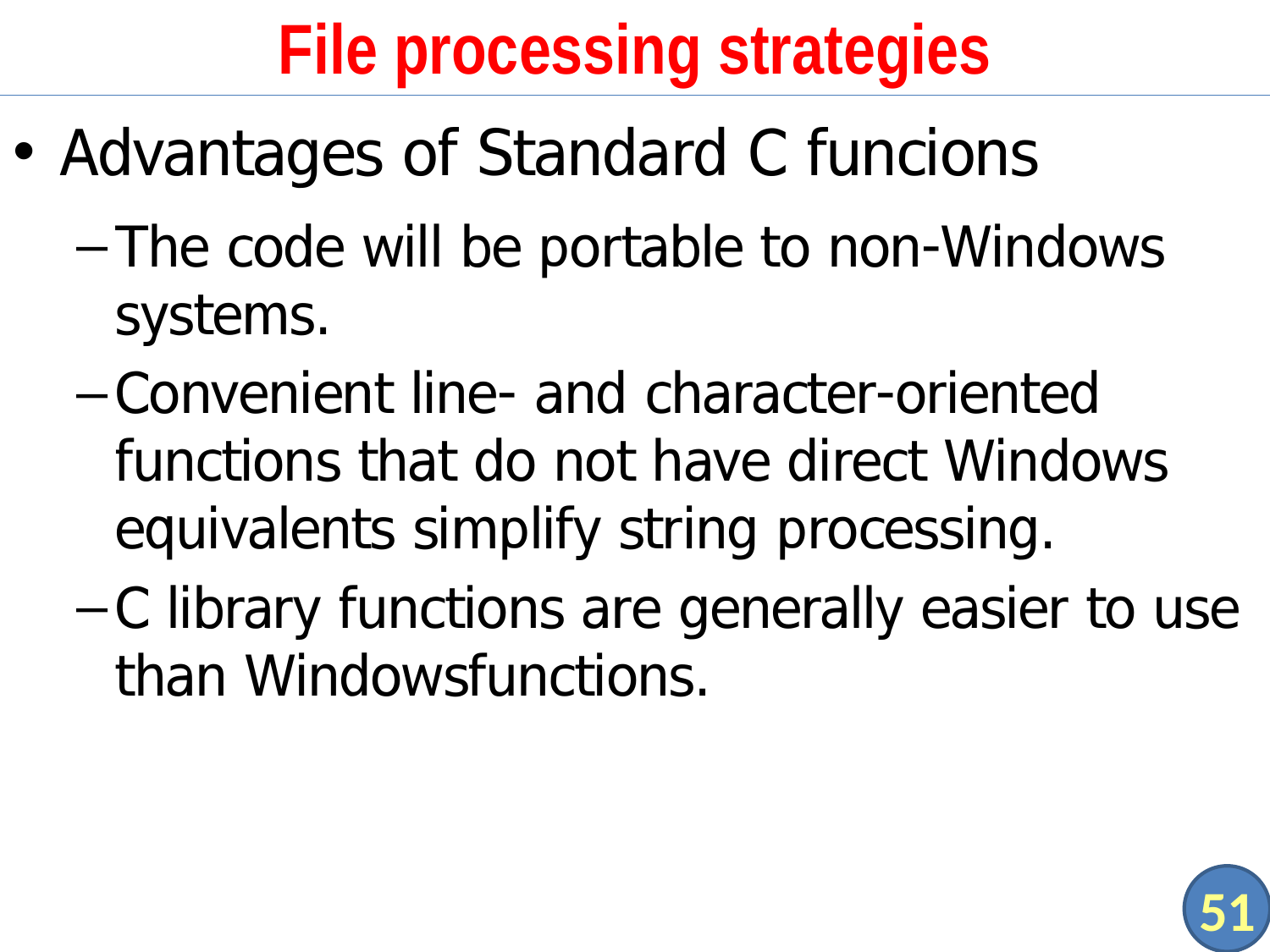

# File processing strategies
Advantages of Standard C funcions
The code will be portable to non-Windows systems.
Convenient line- and character-oriented functions that do not have direct Windows equivalents simplify string processing.
C library functions are generally easier to use than Windowsfunctions.
51